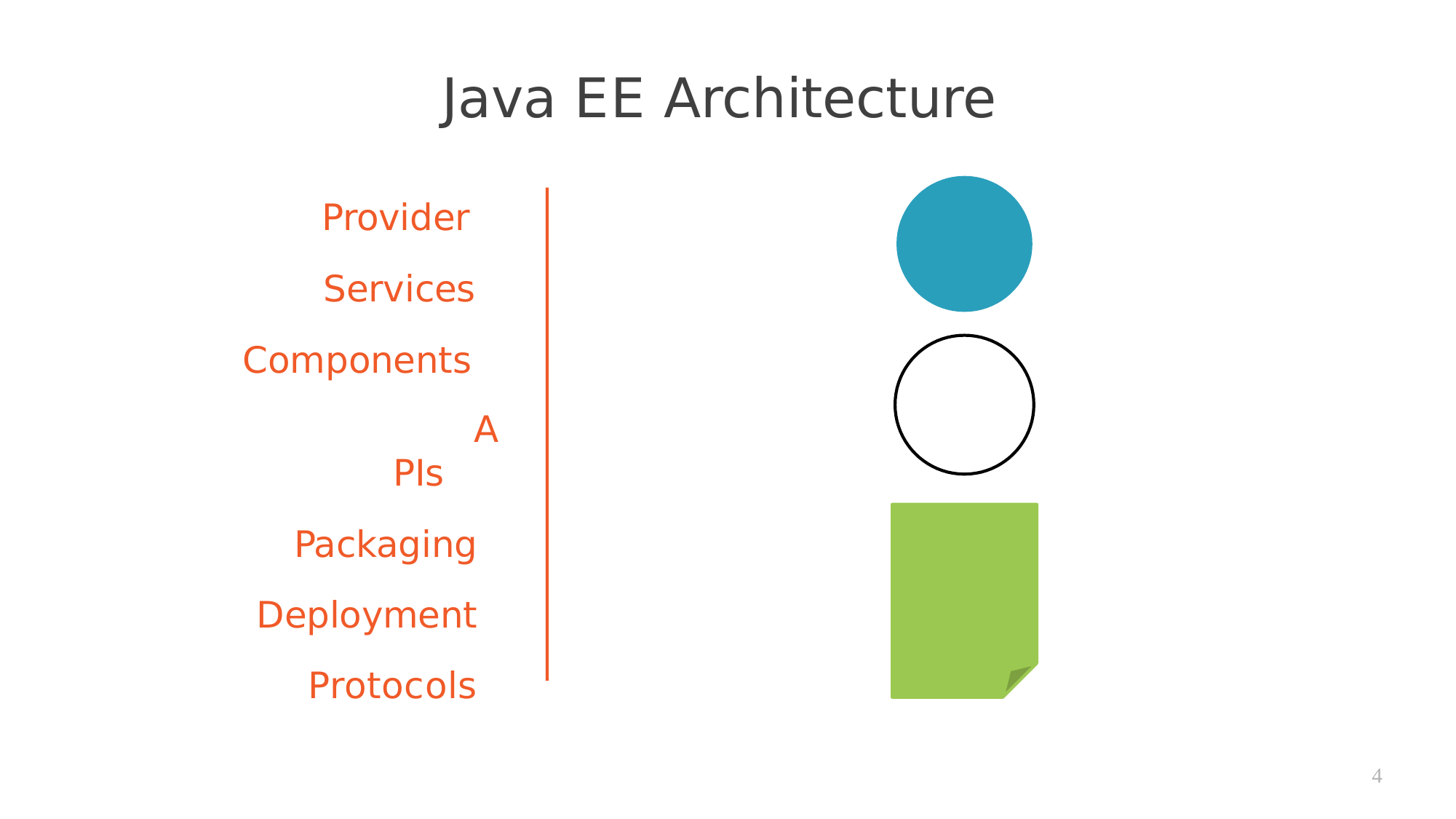

# Java EE Architecture

Provider
Services Components
APIs
Packaging Deployment Protocols

4